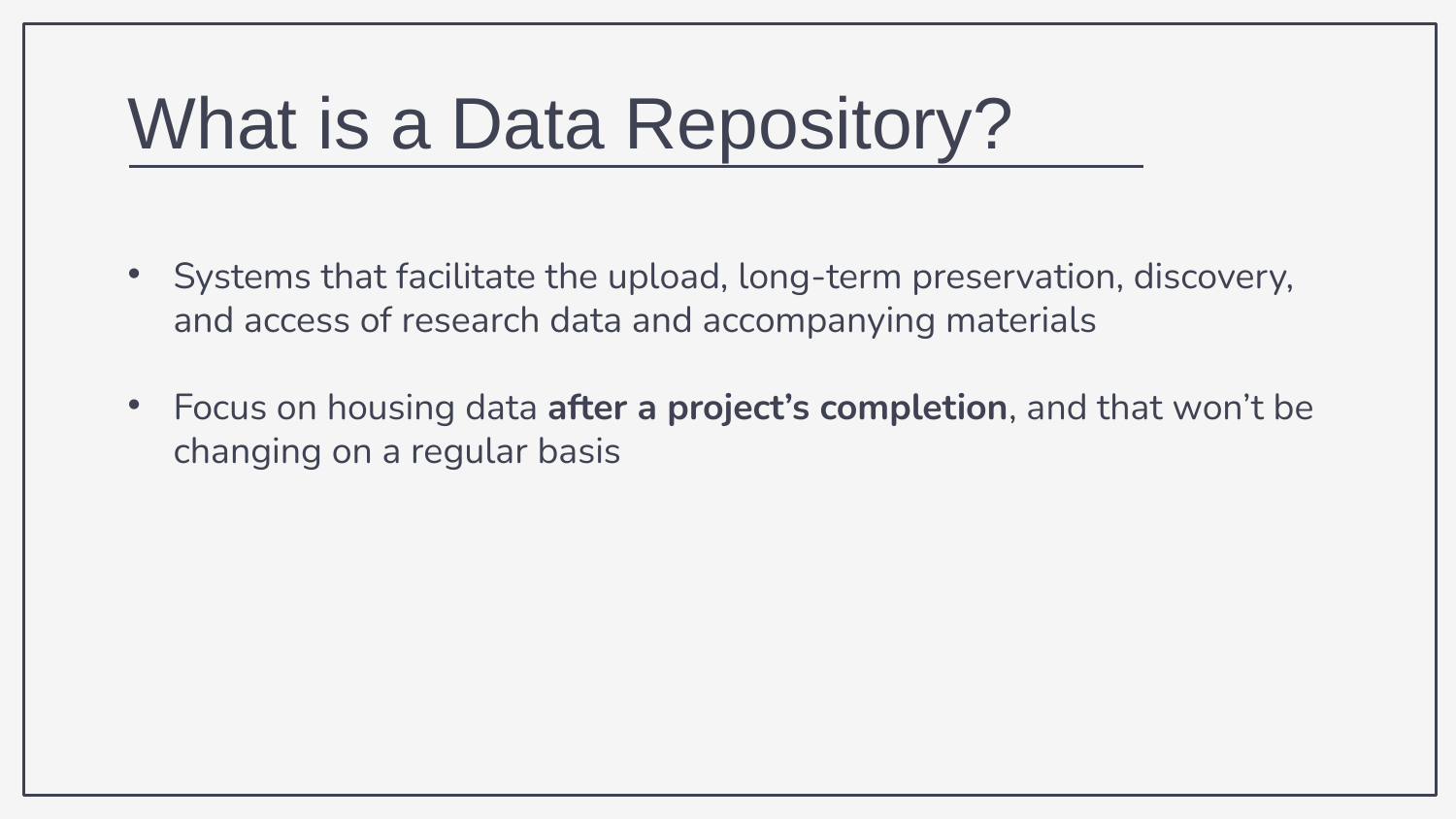

What is a Data Repository?
Systems that facilitate the upload, long-term preservation, discovery, and access of research data and accompanying materials

Focus on housing data after a project’s completion, and that won’t be changing on a regular basis